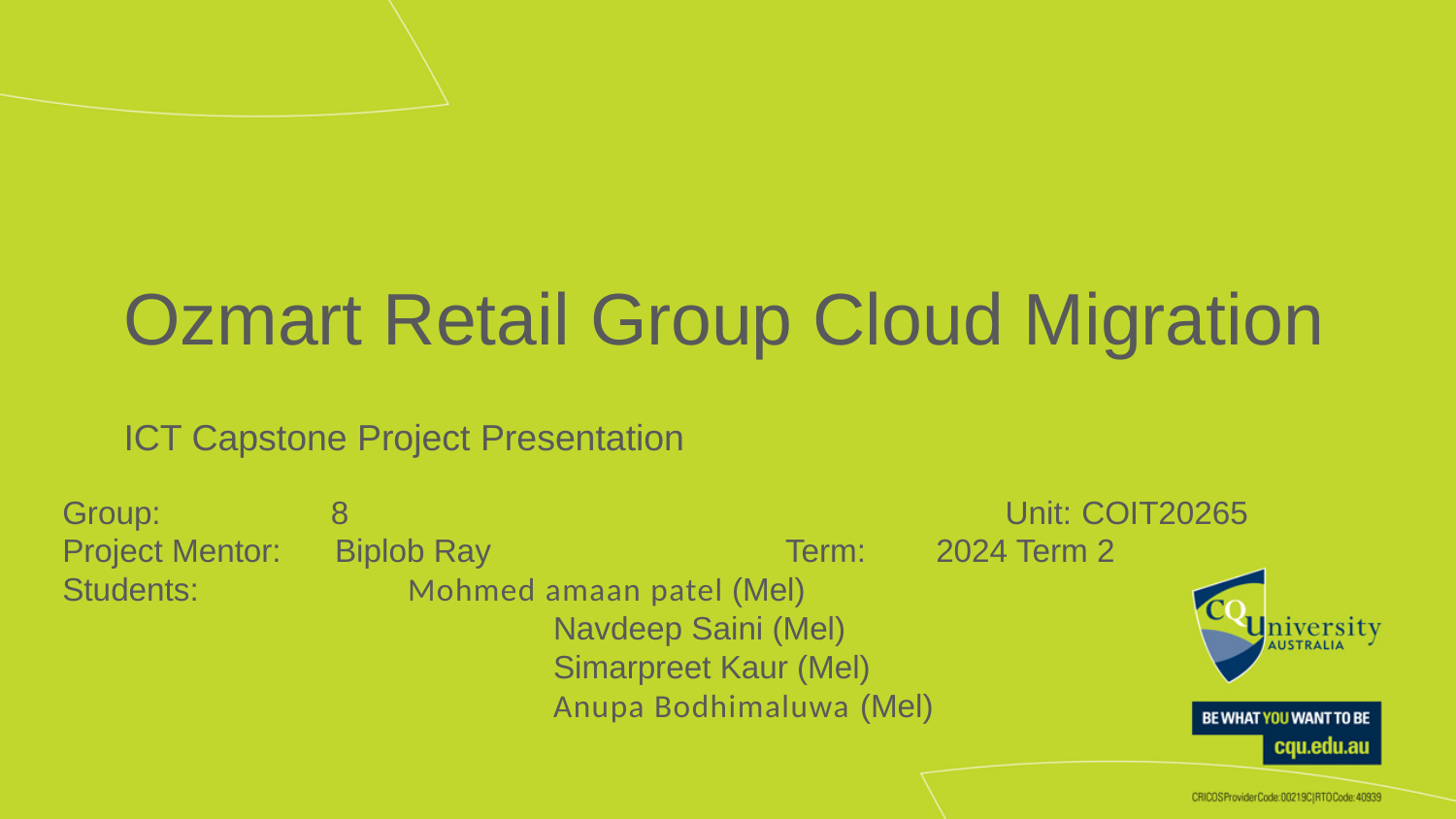

# Ozmart Retail Group Cloud Migration
ICT Capstone Project Presentation
Group:                   8				                        Unit: 	COIT20265
Project Mentor:      Biplob Ray	                                Term:	2024 Term 2
Students: 	      Mohmed amaan patel (Mel)
			      Navdeep Saini (Mel)
			      Simarpreet Kaur (Mel)
			      Anupa Bodhimaluwa (Mel)